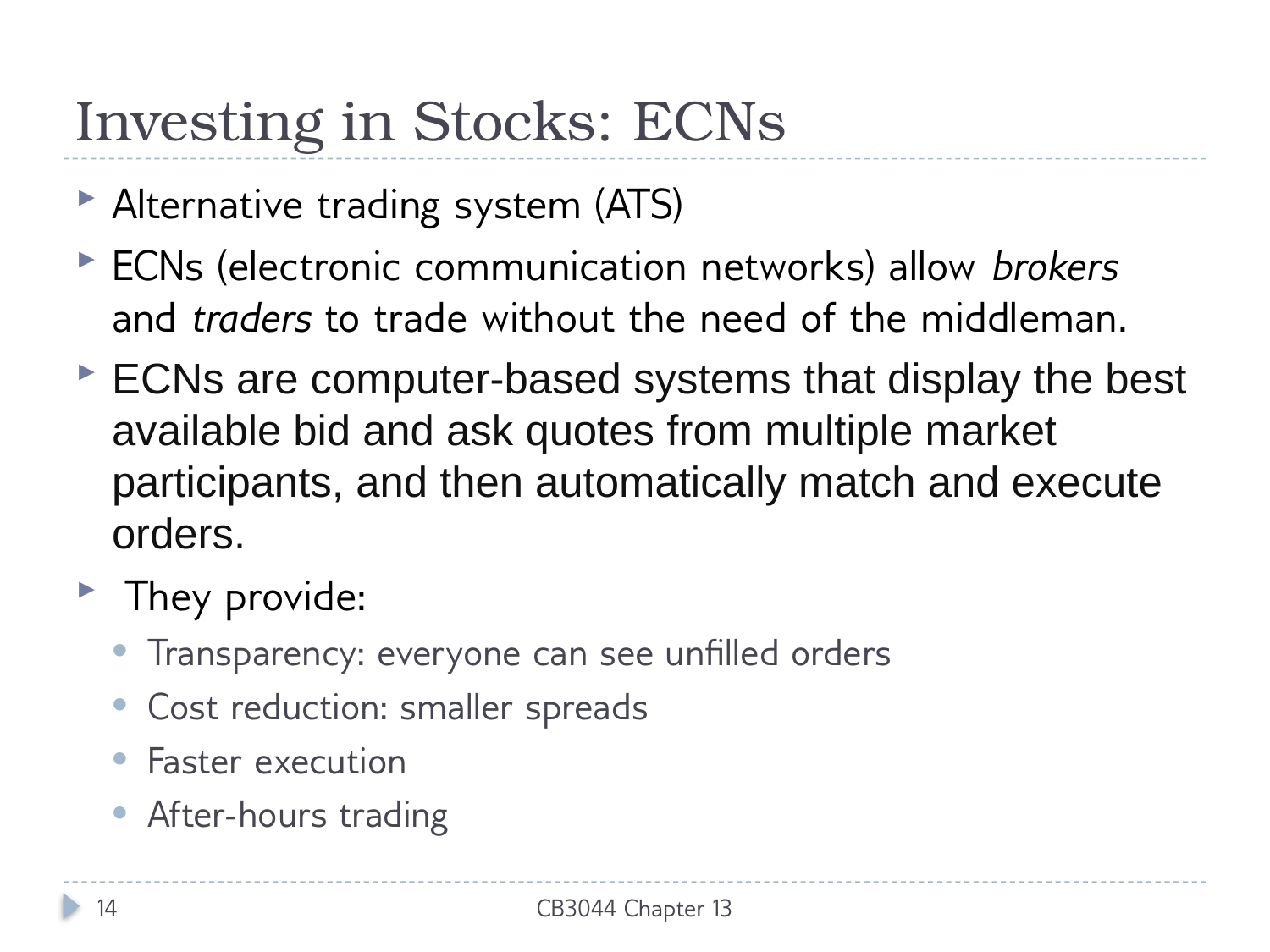

# Investing in Stocks: ECNs
Alternative trading system (ATS)
ECNs (electronic communication networks) allow brokers and traders to trade without the need of the middleman.
ECNs are computer-based systems that display the best available bid and ask quotes from multiple market participants, and then automatically match and execute orders.
 They provide:
Transparency: everyone can see unfilled orders
Cost reduction: smaller spreads
Faster execution
After-hours trading
14
CB3044 Chapter 13